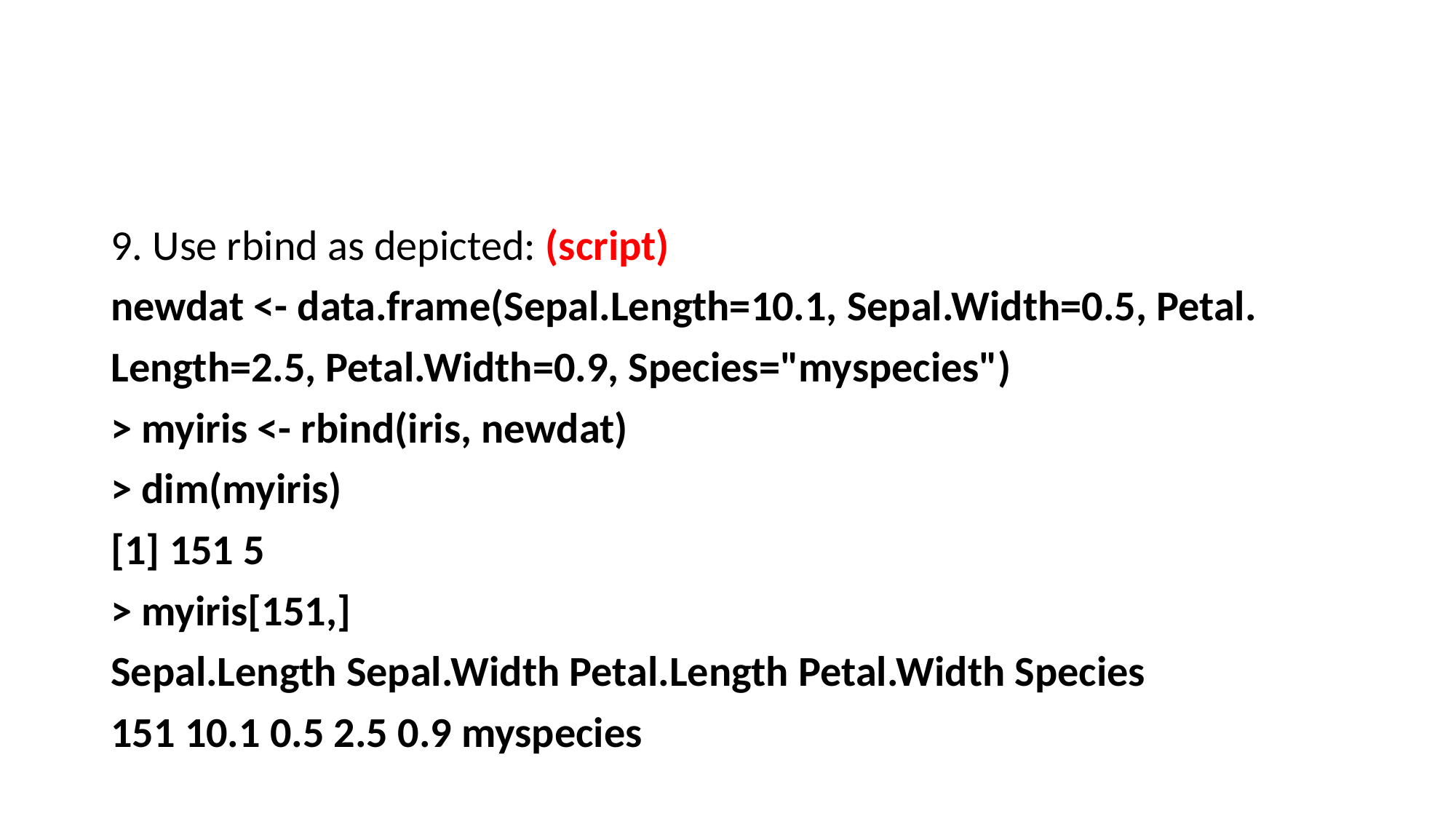

#
9. Use rbind as depicted: (script)
newdat <- data.frame(Sepal.Length=10.1, Sepal.Width=0.5, Petal.
Length=2.5, Petal.Width=0.9, Species="myspecies")
> myiris <- rbind(iris, newdat)
> dim(myiris)
[1] 151 5
> myiris[151,]
Sepal.Length Sepal.Width Petal.Length Petal.Width Species
151 10.1 0.5 2.5 0.9 myspecies